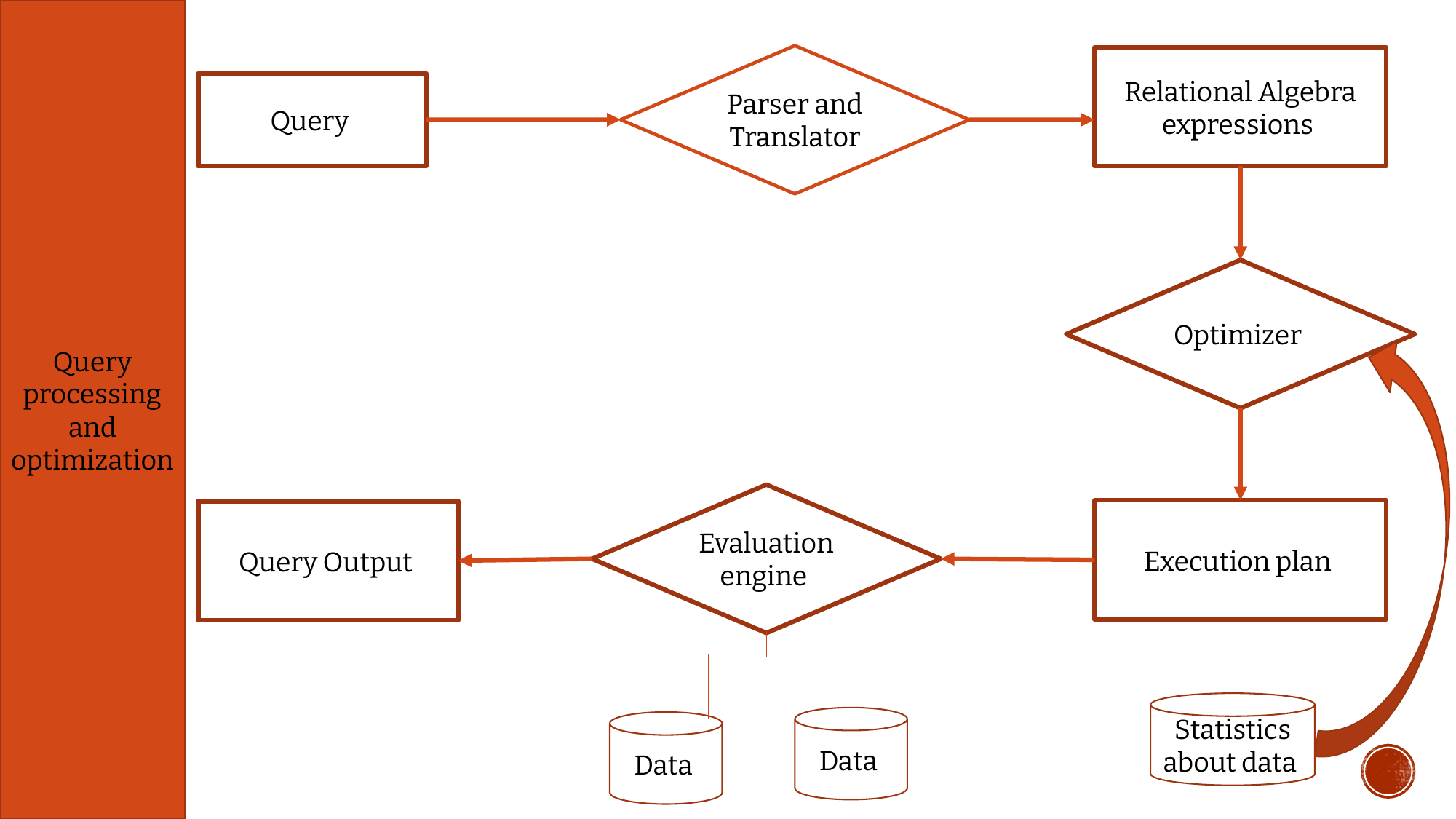

Query processing and optimization
Parser and Translator
Relational Algebra expressions
Query
Optimizer
Evaluation engine

Execution plan
Query Output
Statistics about data
Data
Data